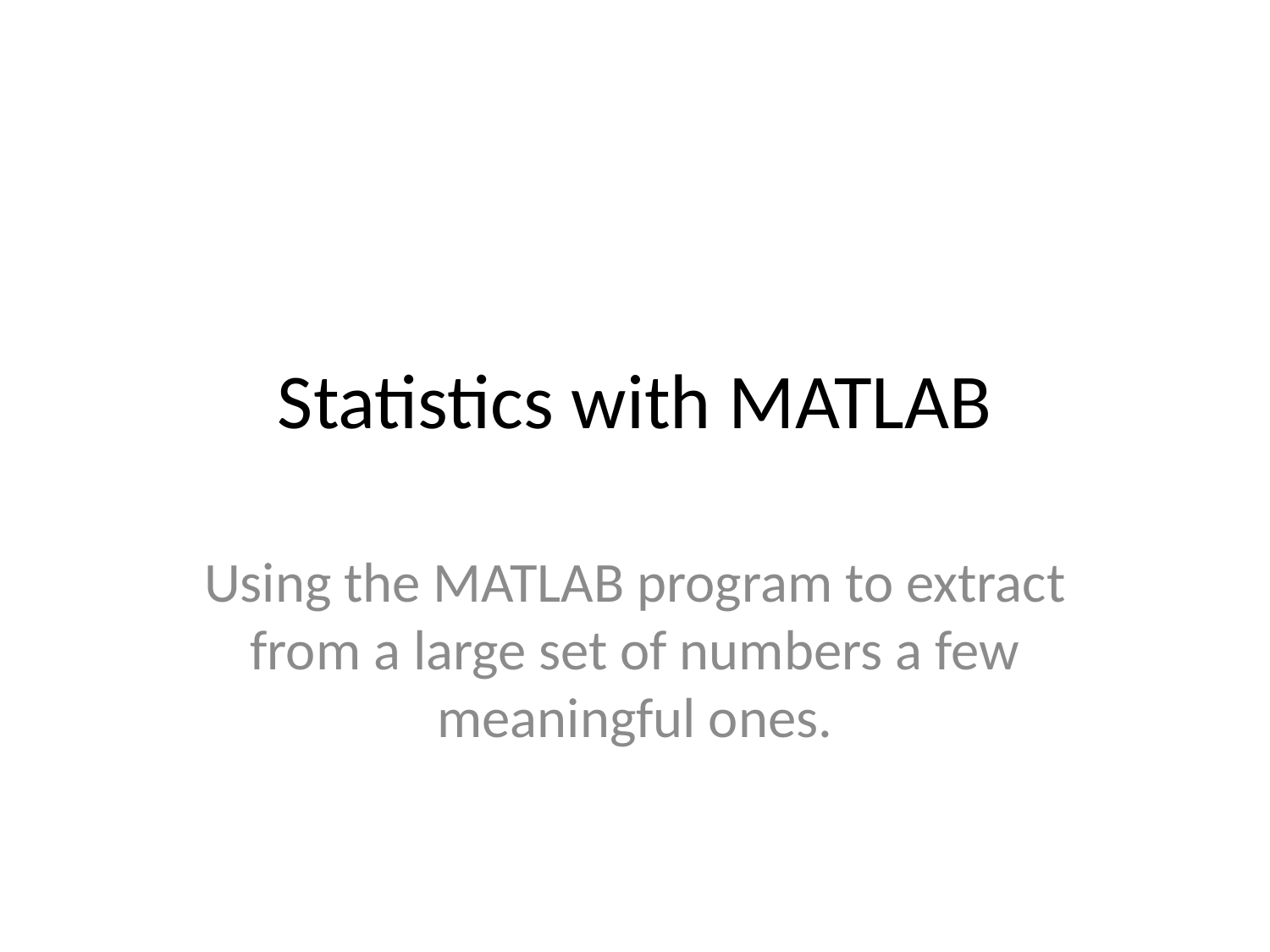

# Statistics with MATLAB
Using the MATLAB program to extract from a large set of numbers a few meaningful ones.